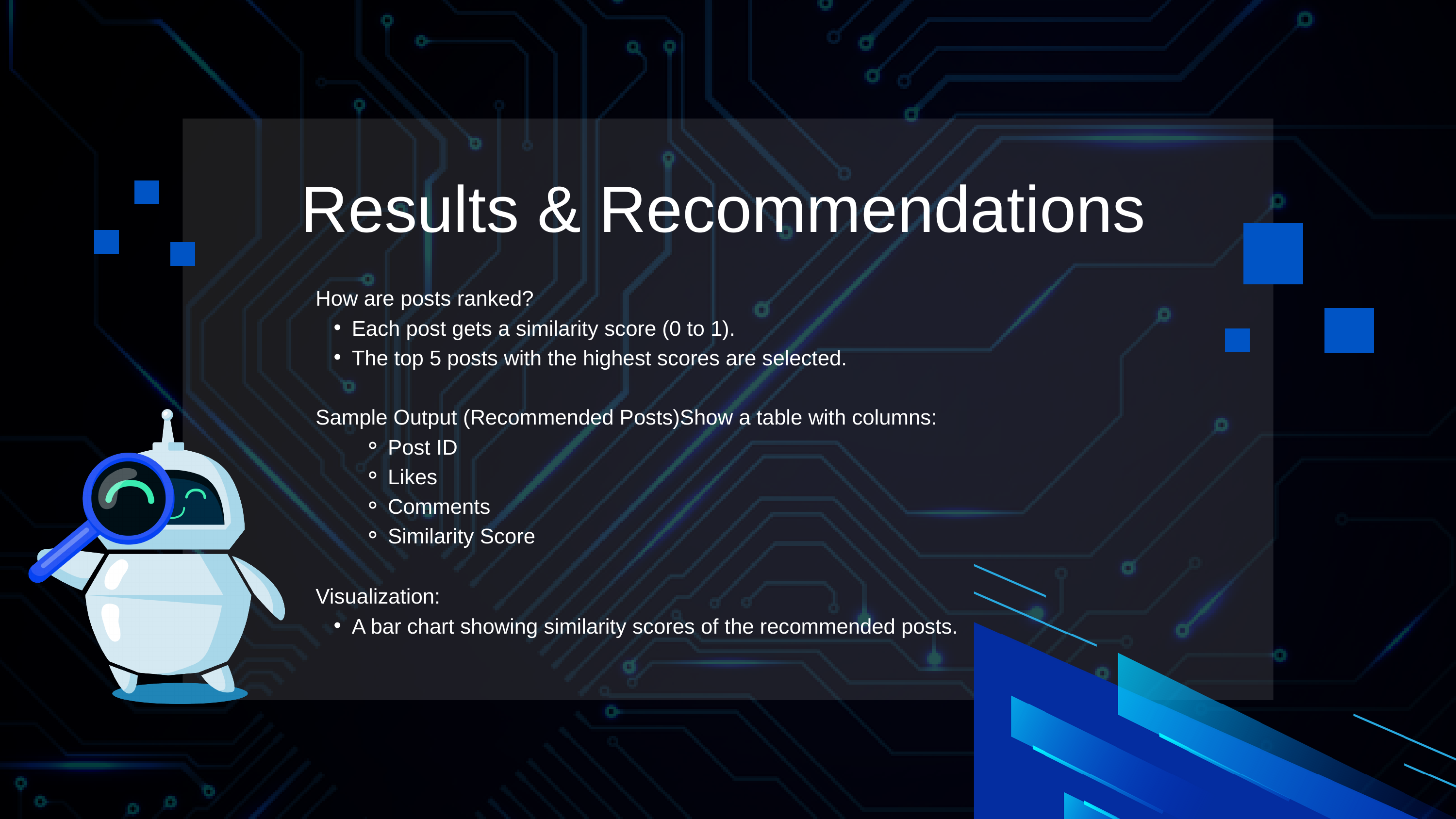

Results & Recommendations

How are posts ranked?
Each post gets a similarity score (0 to 1).
The top 5 posts with the highest scores are selected.

Sample Output (Recommended Posts)Show a table with columns:
Post ID
Likes
Comments
Similarity Score

Visualization:
A bar chart showing similarity scores of the recommended posts.